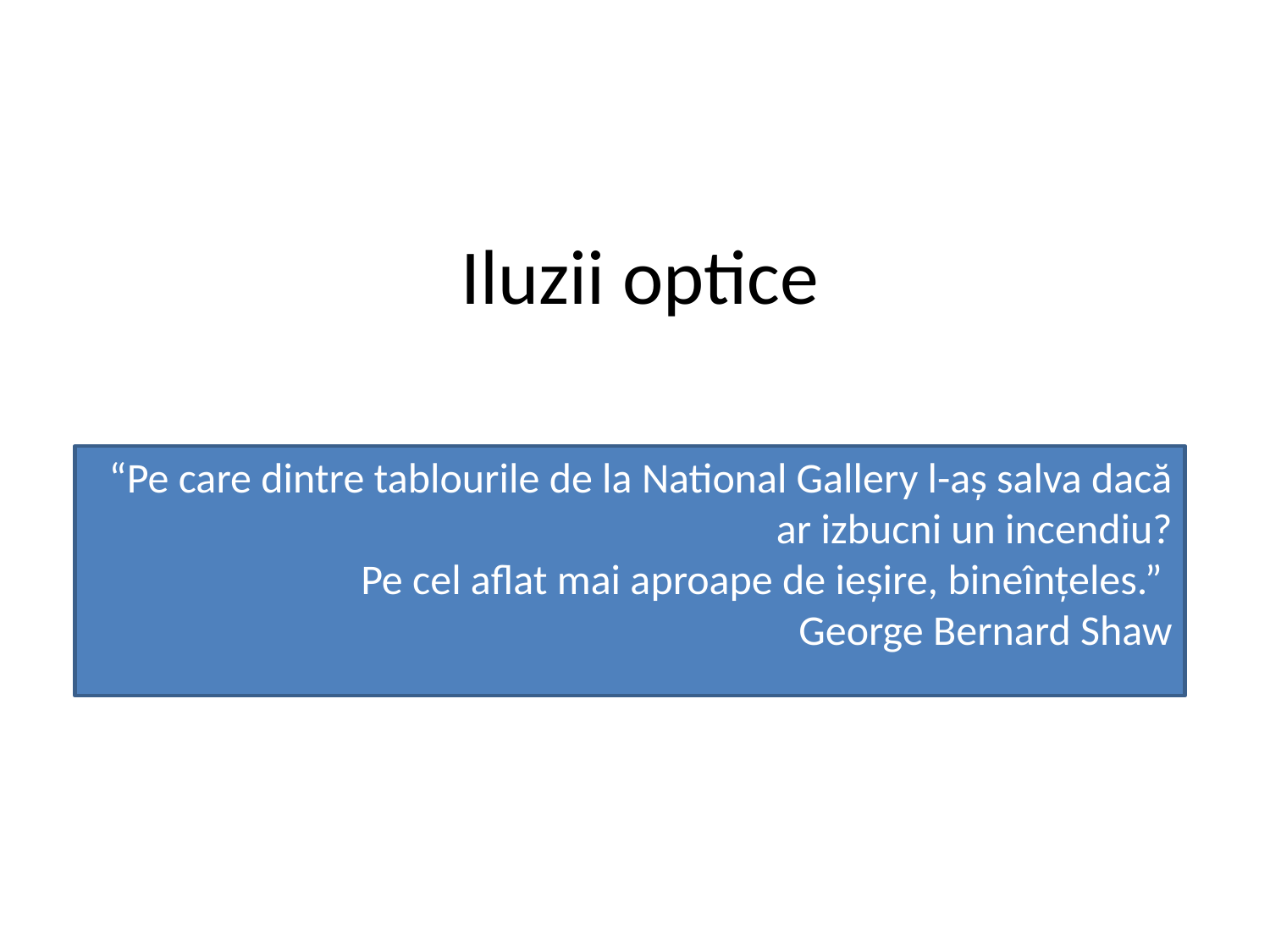

# Iluzii optice
“Pe care dintre tablourile de la National Gallery l-aș salva dacă ar izbucni un incendiu?
Pe cel aflat mai aproape de ieșire, bineînțeles.”
George Bernard Shaw